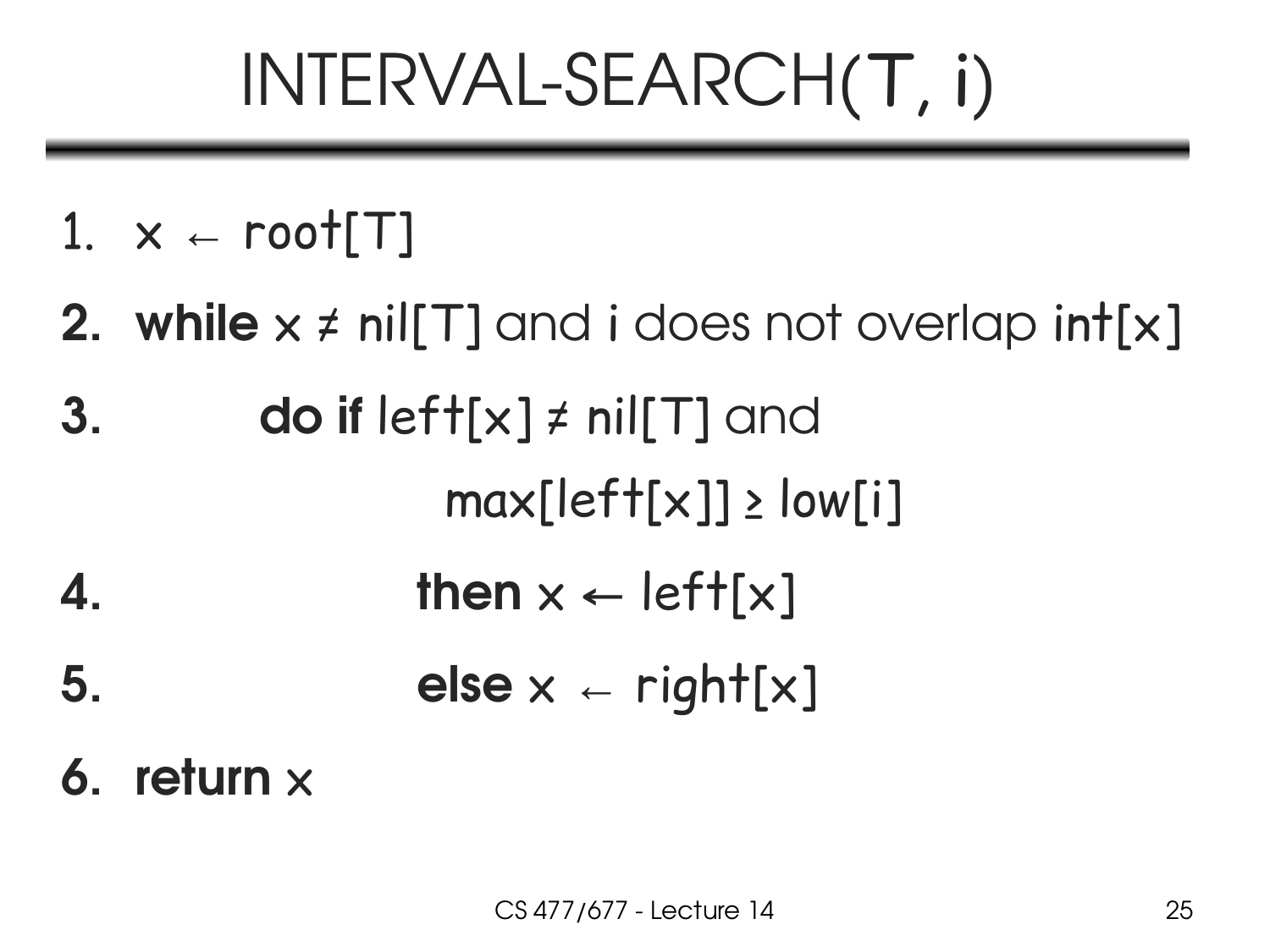

# INTERVAL-SEARCH(T, i)
x ← root[T]
while x ≠ nil[T] and i does not overlap int[x]
         do if left[x] ≠ nil[T] and 		  			    max[left[x]] ≥ low[i]
 		  then x ← left[x]
 		  else x ← right[x]
return x

CS 477/677 - Lecture 14
25